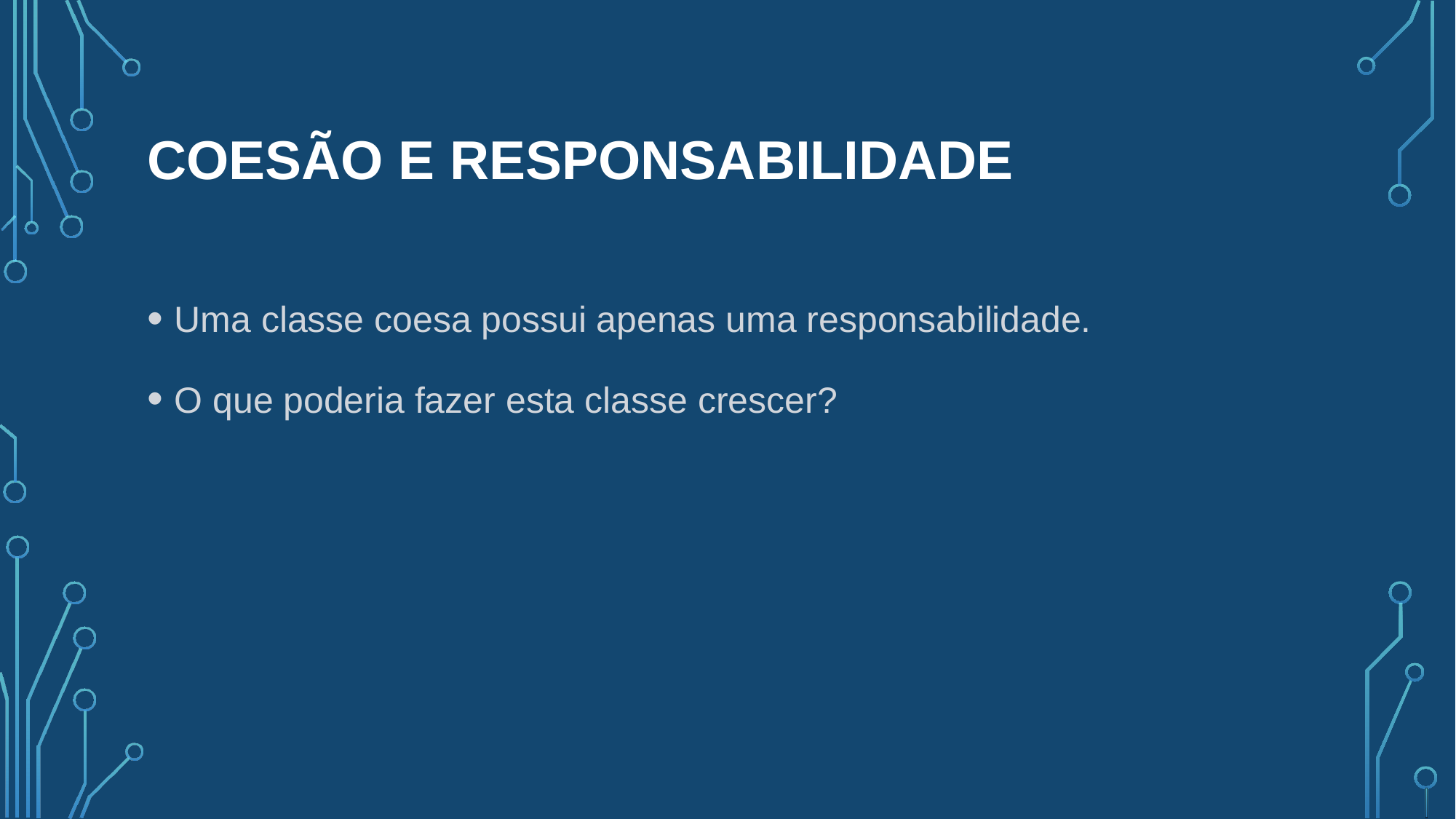

# Coesão e responsabilidade
Uma classe coesa possui apenas uma responsabilidade.
O que poderia fazer esta classe crescer?